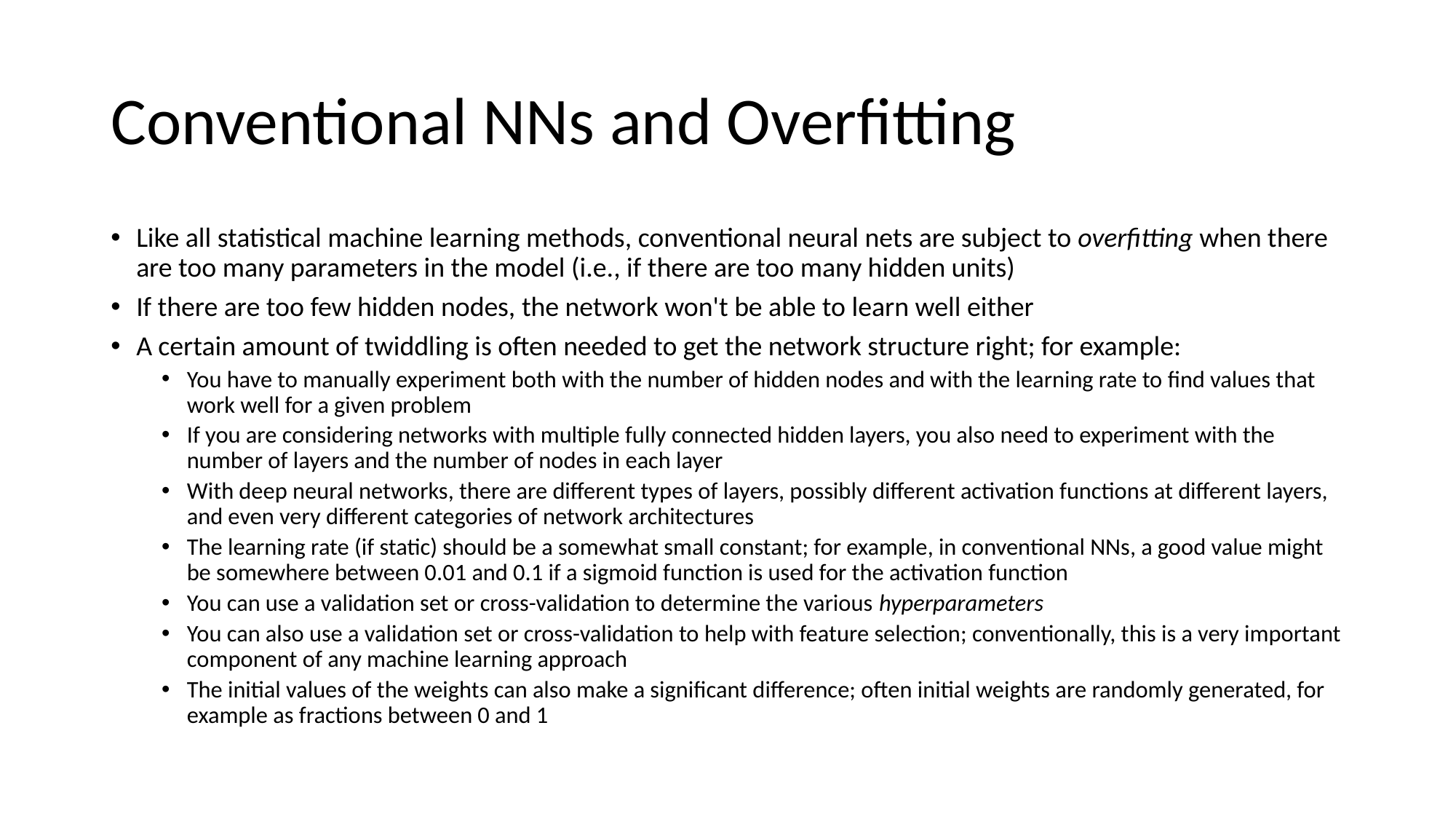

# Conventional NNs and Overfitting
Like all statistical machine learning methods, conventional neural nets are subject to overfitting when there are too many parameters in the model (i.e., if there are too many hidden units)
If there are too few hidden nodes, the network won't be able to learn well either
A certain amount of twiddling is often needed to get the network structure right; for example:
You have to manually experiment both with the number of hidden nodes and with the learning rate to find values that work well for a given problem
If you are considering networks with multiple fully connected hidden layers, you also need to experiment with the number of layers and the number of nodes in each layer
With deep neural networks, there are different types of layers, possibly different activation functions at different layers, and even very different categories of network architectures
The learning rate (if static) should be a somewhat small constant; for example, in conventional NNs, a good value might be somewhere between 0.01 and 0.1 if a sigmoid function is used for the activation function
You can use a validation set or cross-validation to determine the various hyperparameters
You can also use a validation set or cross-validation to help with feature selection; conventionally, this is a very important component of any machine learning approach
The initial values of the weights can also make a significant difference; often initial weights are randomly generated, for example as fractions between 0 and 1